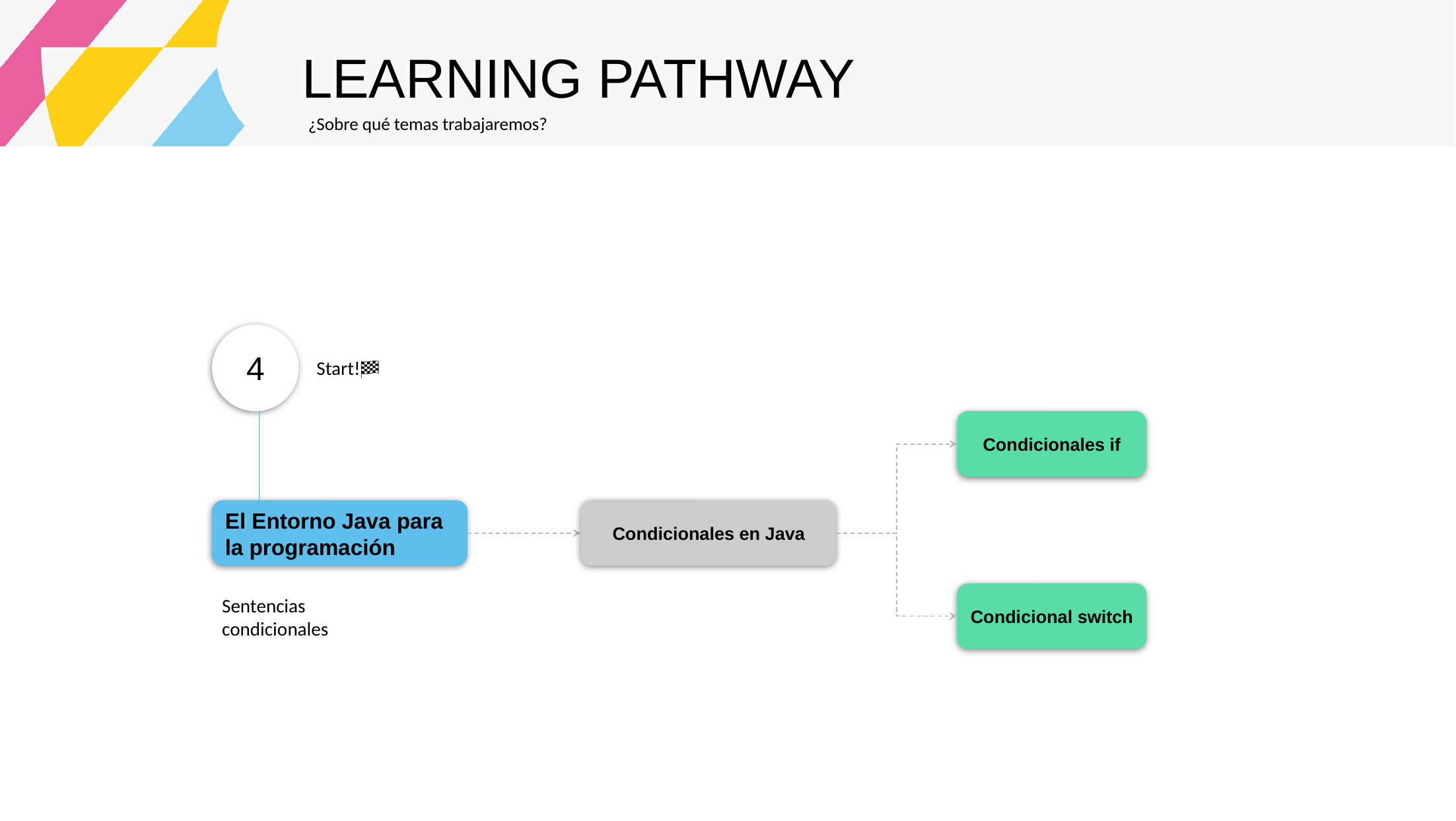

LEARNING PATHWAY
¿Sobre qué temas trabajaremos?

4
Start!🏁
Condicionales if
El Entorno Java para la programación
Condicionales en Java
Sentencias condicionales
Condicional switch